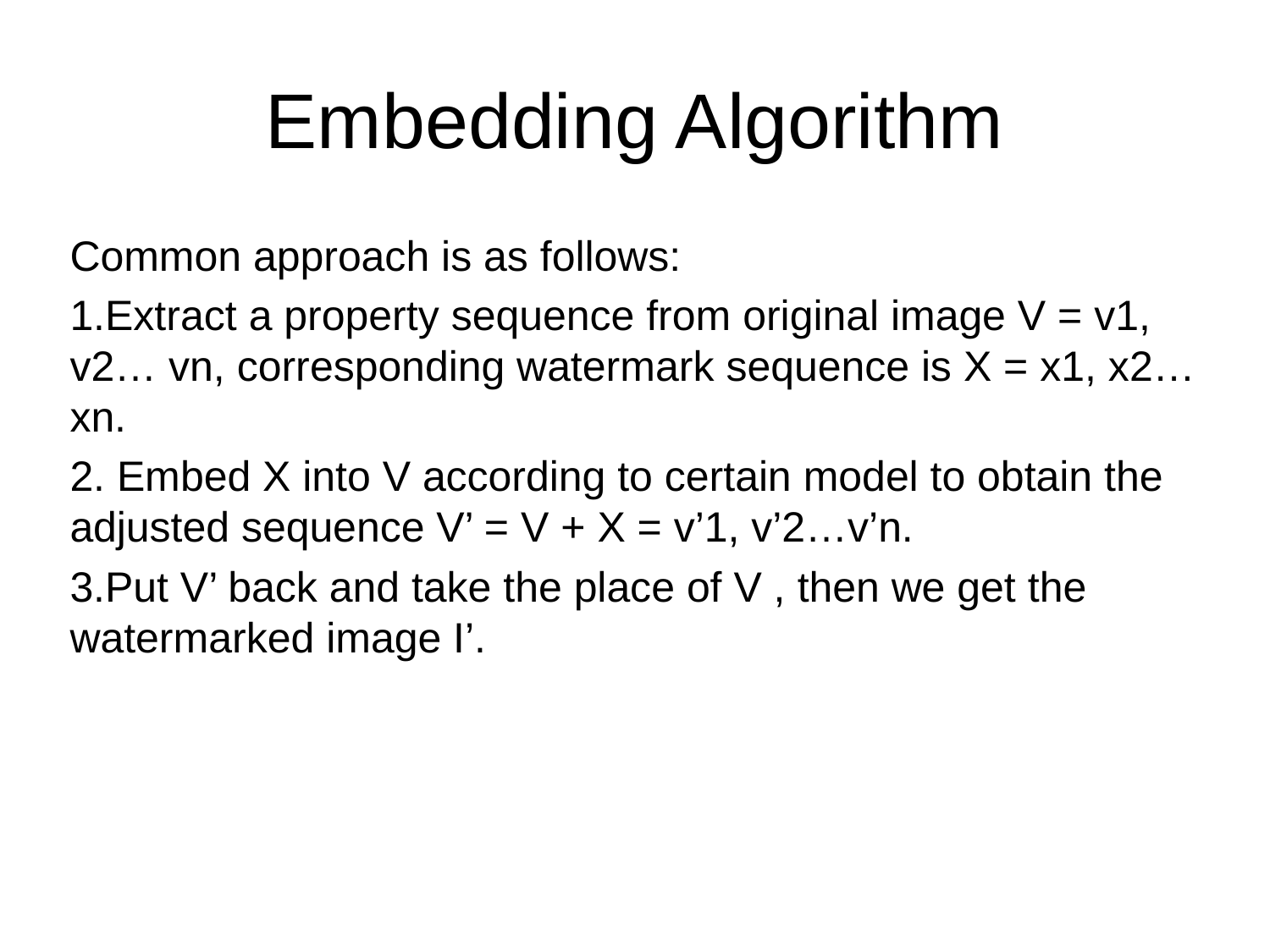

Embedding Algorithm
Common approach is as follows:
Extract a property sequence from original image V = v1, v2… vn, corresponding watermark sequence is X = x1, x2… xn.
 Embed X into V according to certain model to obtain the adjusted sequence V’ = V + X = v’1, v’2…v’n.
Put V’ back and take the place of V , then we get the watermarked image I’.